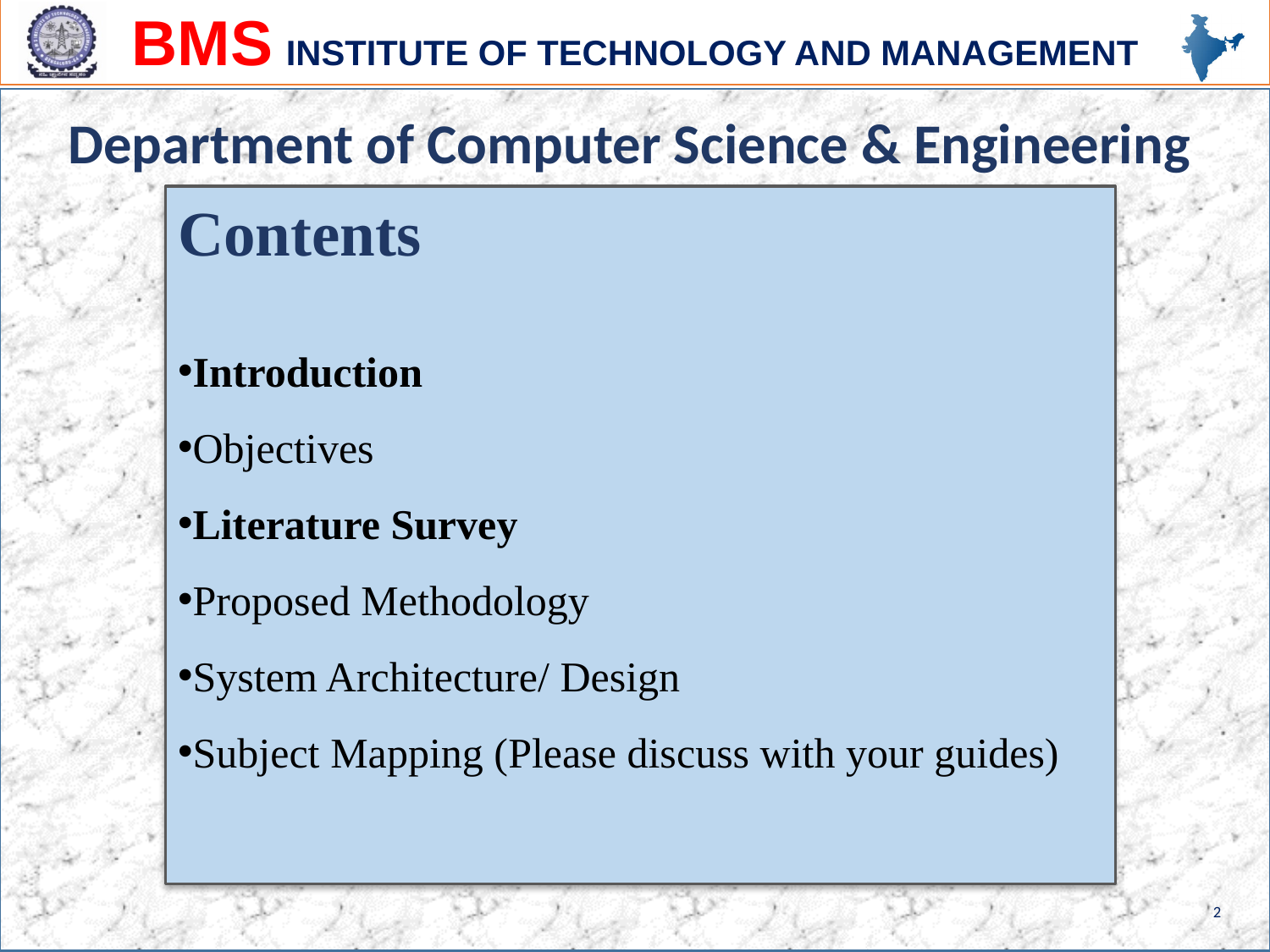

Department of Computer Science & Engineering
Contents

Introduction
Objectives
Literature Survey
Proposed Methodology
System Architecture/ Design
Subject Mapping (Please discuss with your guides)

2